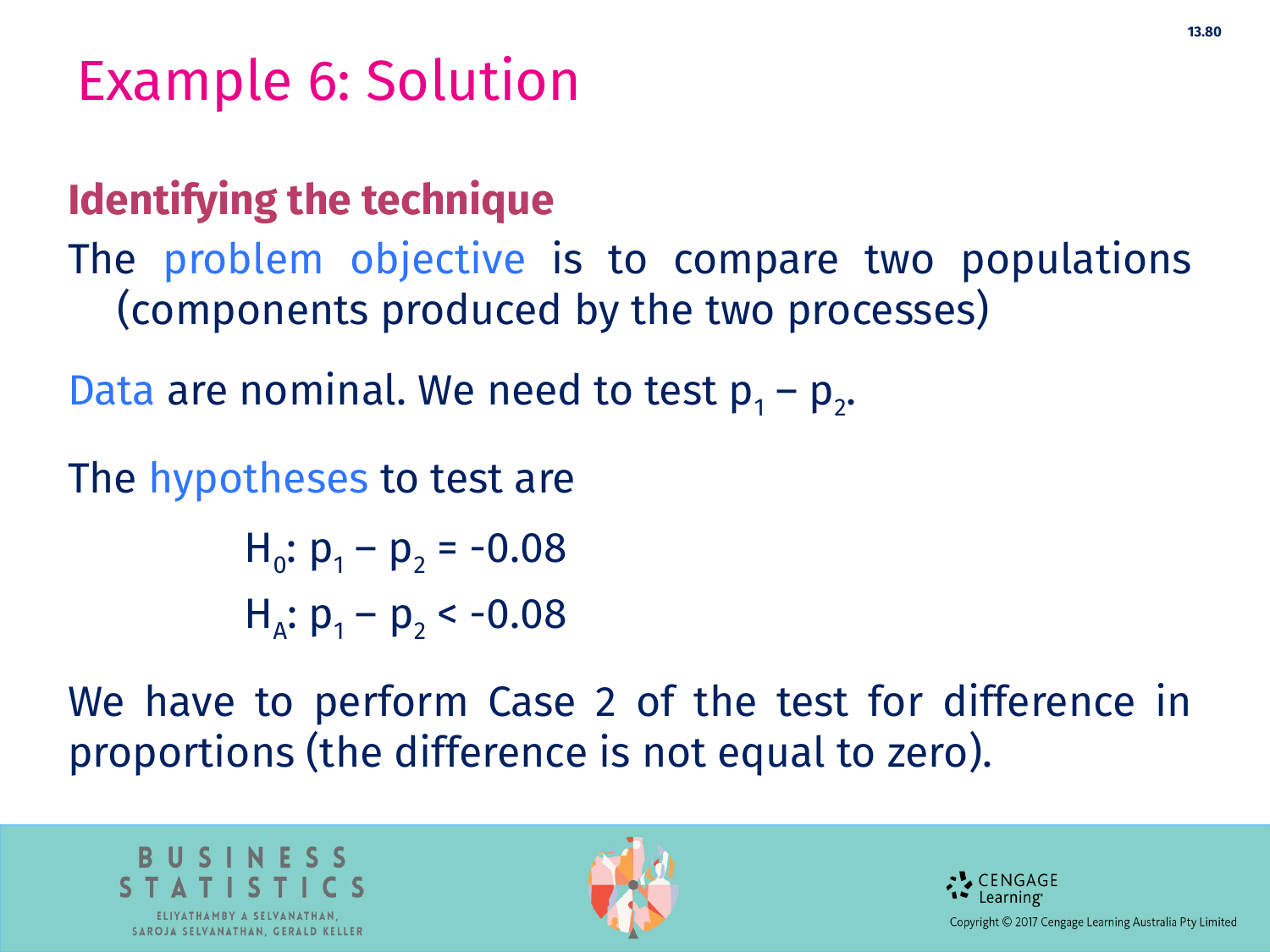

13.80
# Example 6: Solution
Identifying the technique
The problem objective is to compare two populations (components produced by the two processes)
Data are nominal. We need to test p1 – p2.
The hypotheses to test are
		H0: p1 – p2 = -0.08
		HA: p1 – p2 < -0.08
We have to perform Case 2 of the test for difference in proportions (the difference is not equal to zero).